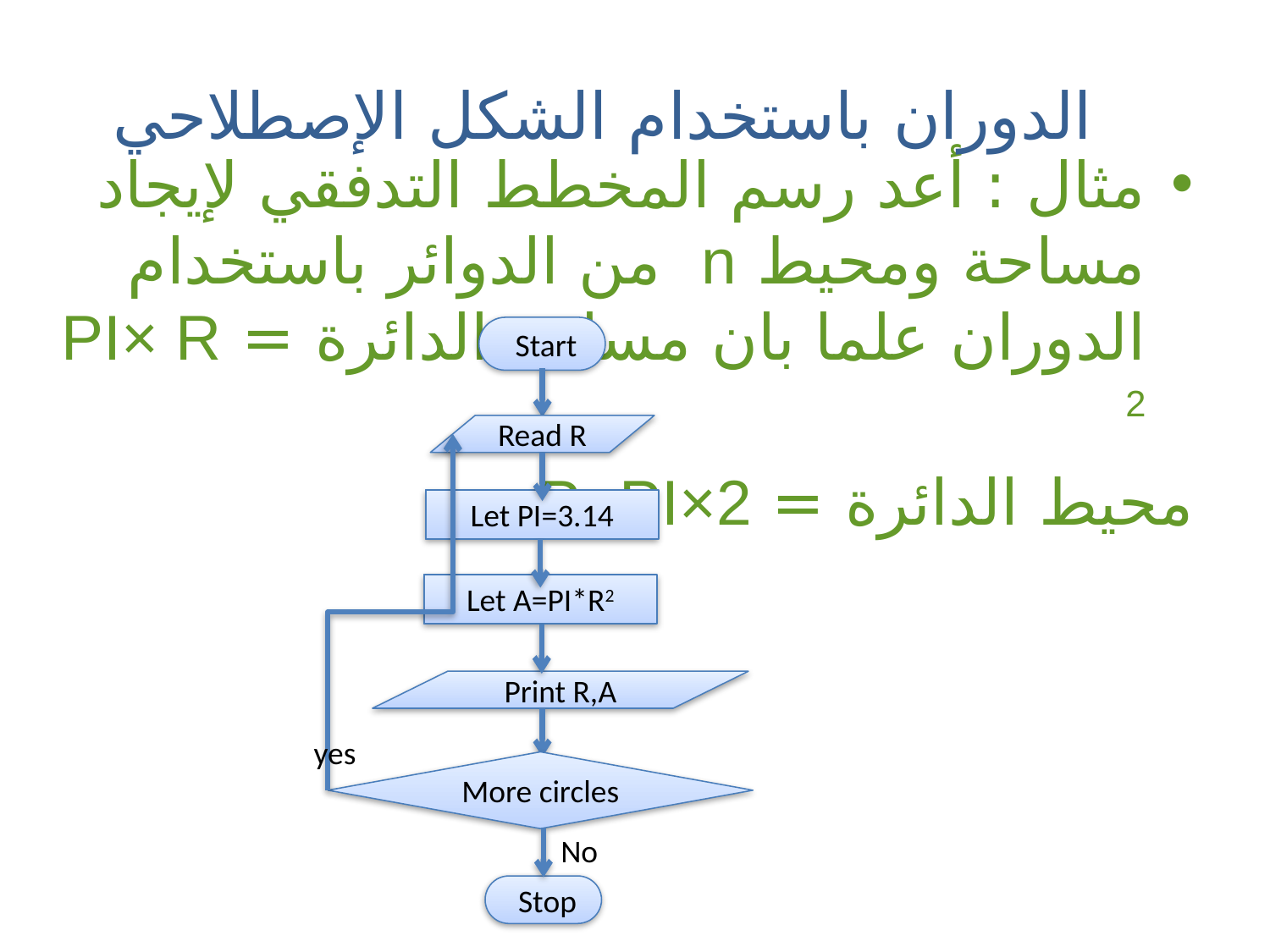

الدوران باستخدام الشكل الإصطلاحي
مثال : أعد رسم المخطط التدفقي لإيجاد مساحة ومحيط n  من الدوائر باستخدام الدوران علما بان مساحة الدائرة = PI× R 2
محيط الدائرة = R×PI×2
Start
Read R
Let PI=3.14
Let A=PI*R2
Print R,A
yes
More circles
No
Stop